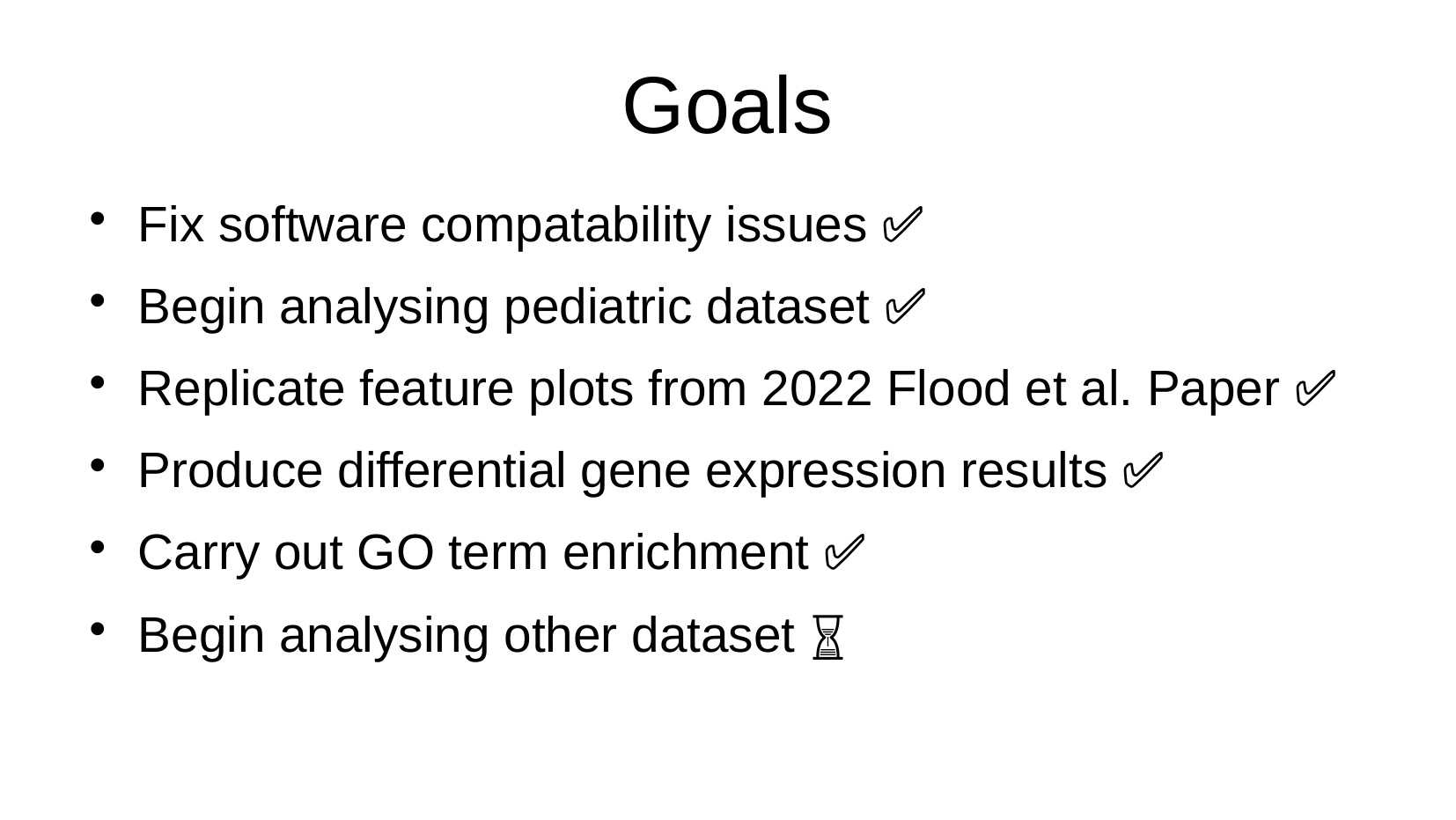

# Goals
Fix software compatability issues ✅
Begin analysing pediatric dataset ✅
Replicate feature plots from 2022 Flood et al. Paper ✅
Produce differential gene expression results ✅
Carry out GO term enrichment ✅
Begin analysing other dataset ⏳